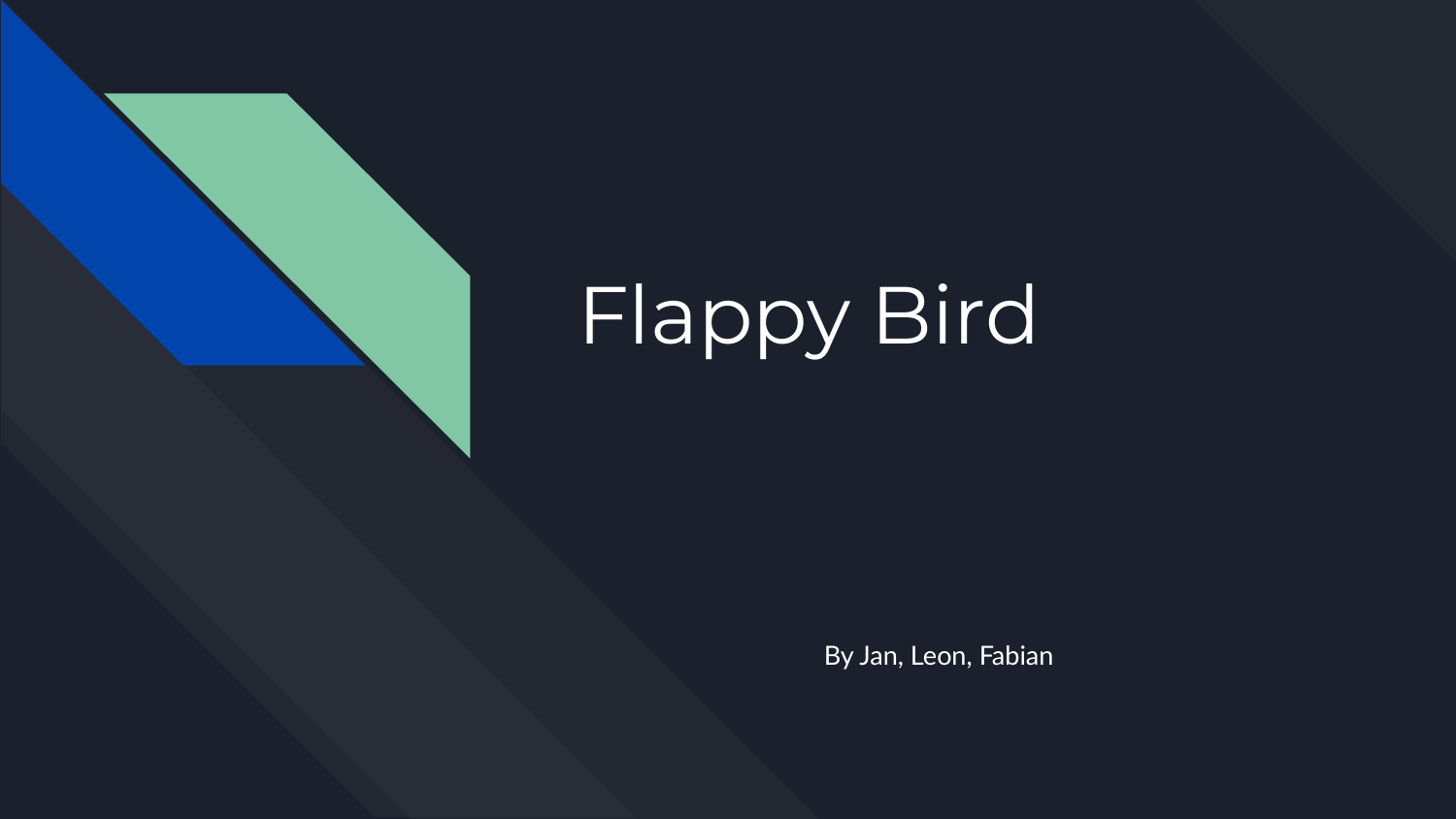

# Flappy Bird
By Jan, Leon, Fabian